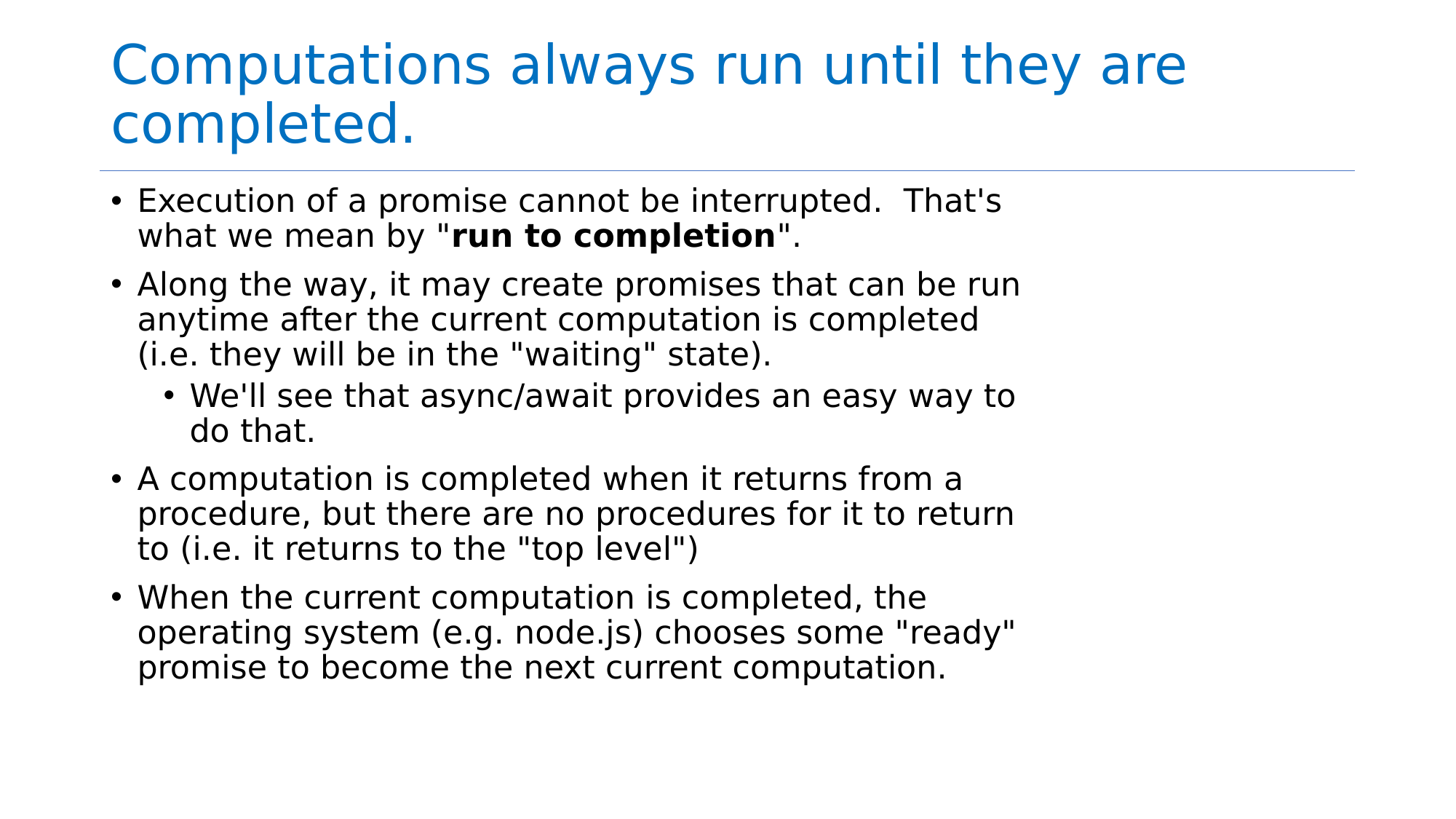

# Computations always run until they are completed.
Execution of a promise cannot be interrupted.  That's what we mean by "run to completion".
Along the way, it may create promises that can be run anytime after the current computation is completed (i.e. they will be in the "waiting" state).
We'll see that async/await provides an easy way to do that.
A computation is completed when it returns from a procedure, but there are no procedures for it to return to (i.e. it returns to the "top level")
When the current computation is completed, the operating system (e.g. node.js) chooses some "ready" promise to become the next current computation.